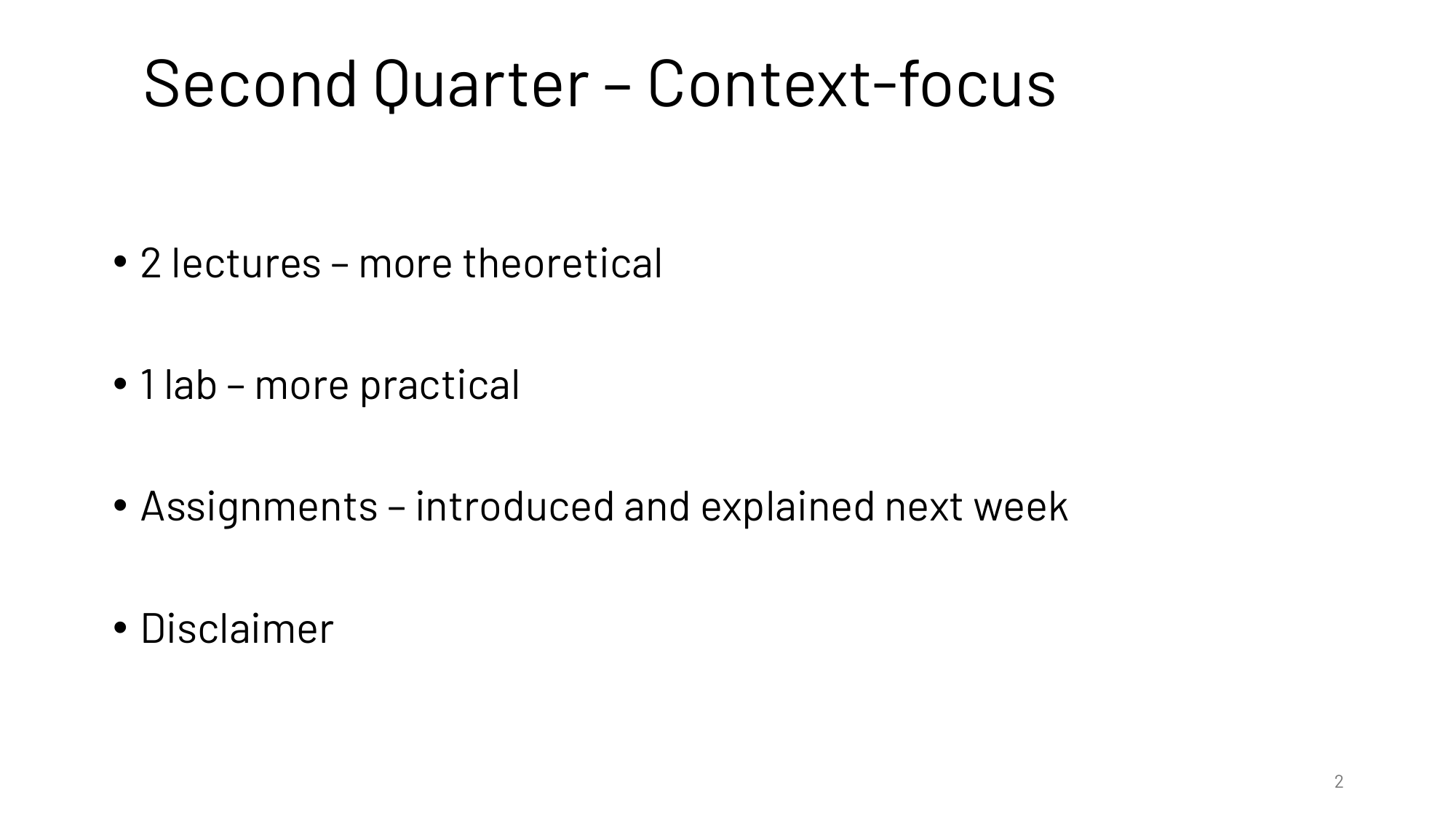

# Second Quarter – Context-focus

2 lectures – more theoretical

1 lab – more practical

Assignments – introduced and explained next week

Disclaimer
2